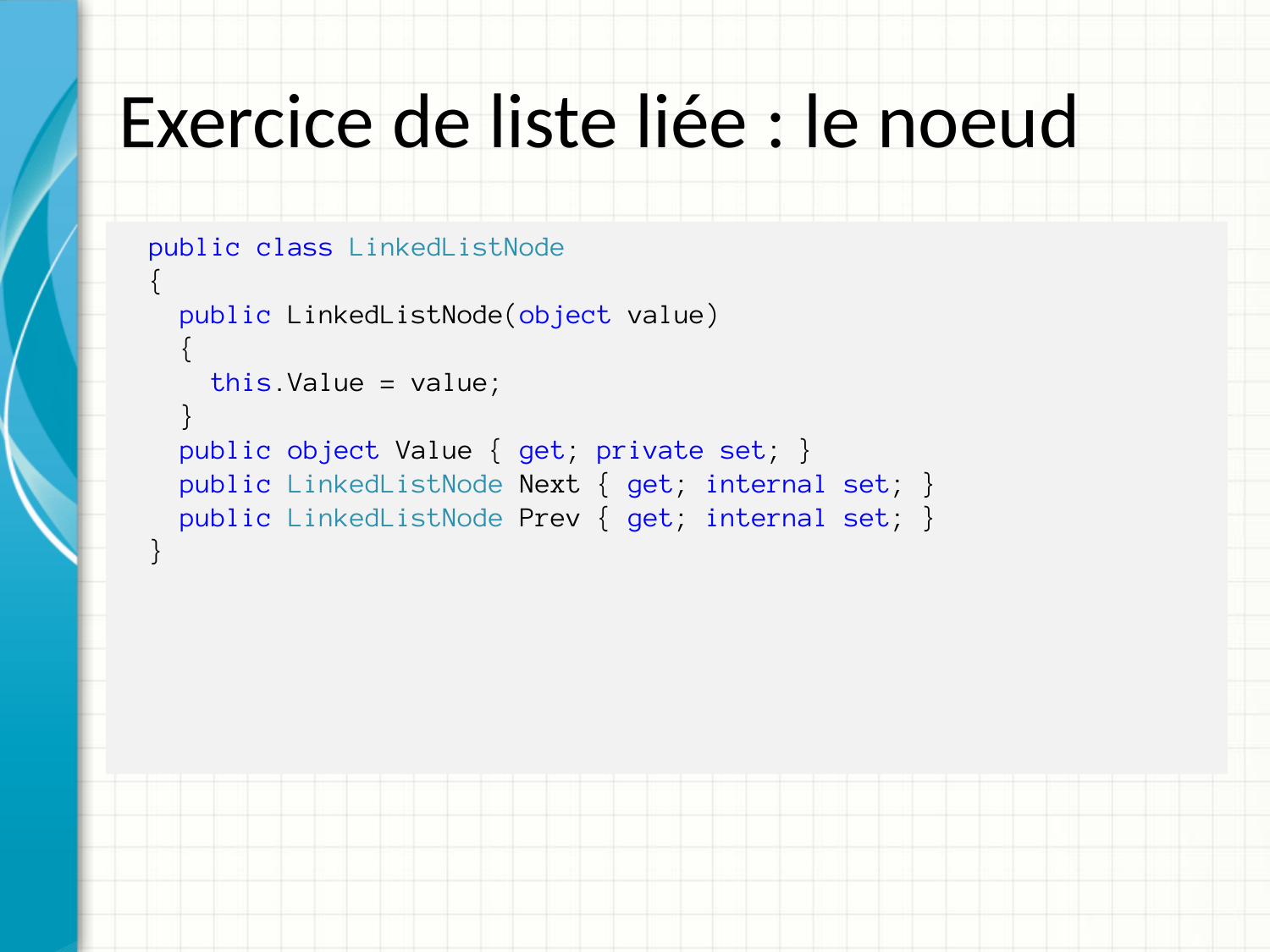

# Exercice de liste liée : le noeud
  public class LinkedListNode
  {
    public LinkedListNode(object value)
    {
      this.Value = value;
    }
    public object Value { get; private set; }
    public LinkedListNode Next { get; internal set; }
    public LinkedListNode Prev { get; internal set; }
  }